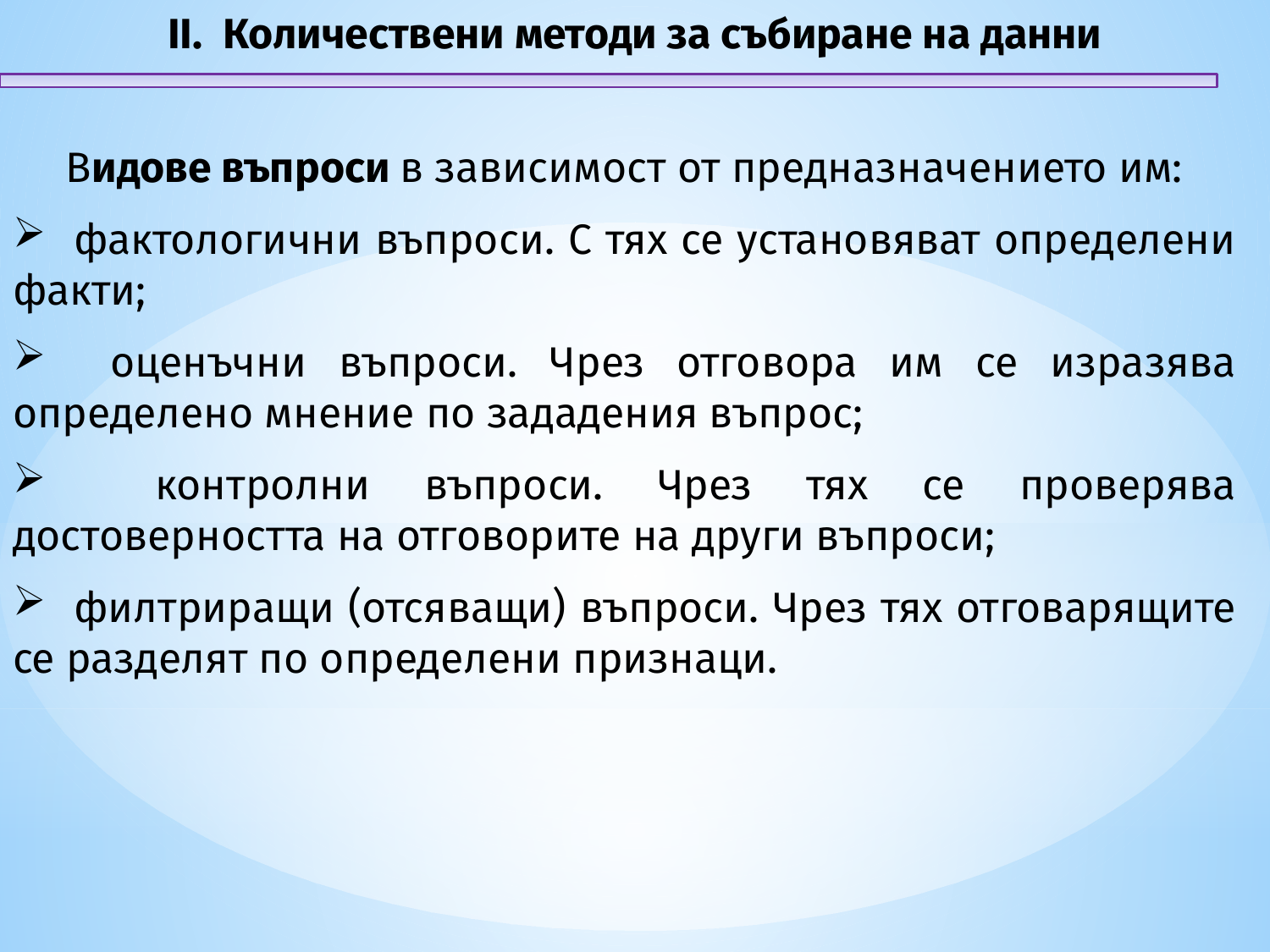

II.  Количествени методи за събиране на данни

Видове въпроси в зависимост от предназначението им:
  фактологични въпроси. С тях се установяват определени факти;
  оценъчни въпроси. Чрез отговора им се изразява определено мнение по зададения въпрос;
  контролни въпроси. Чрез тях се проверява достоверността на отговорите на други въпроси;
  филтриращи (отсяващи) въпроси. Чрез тях отговарящите се разделят по определени признаци.